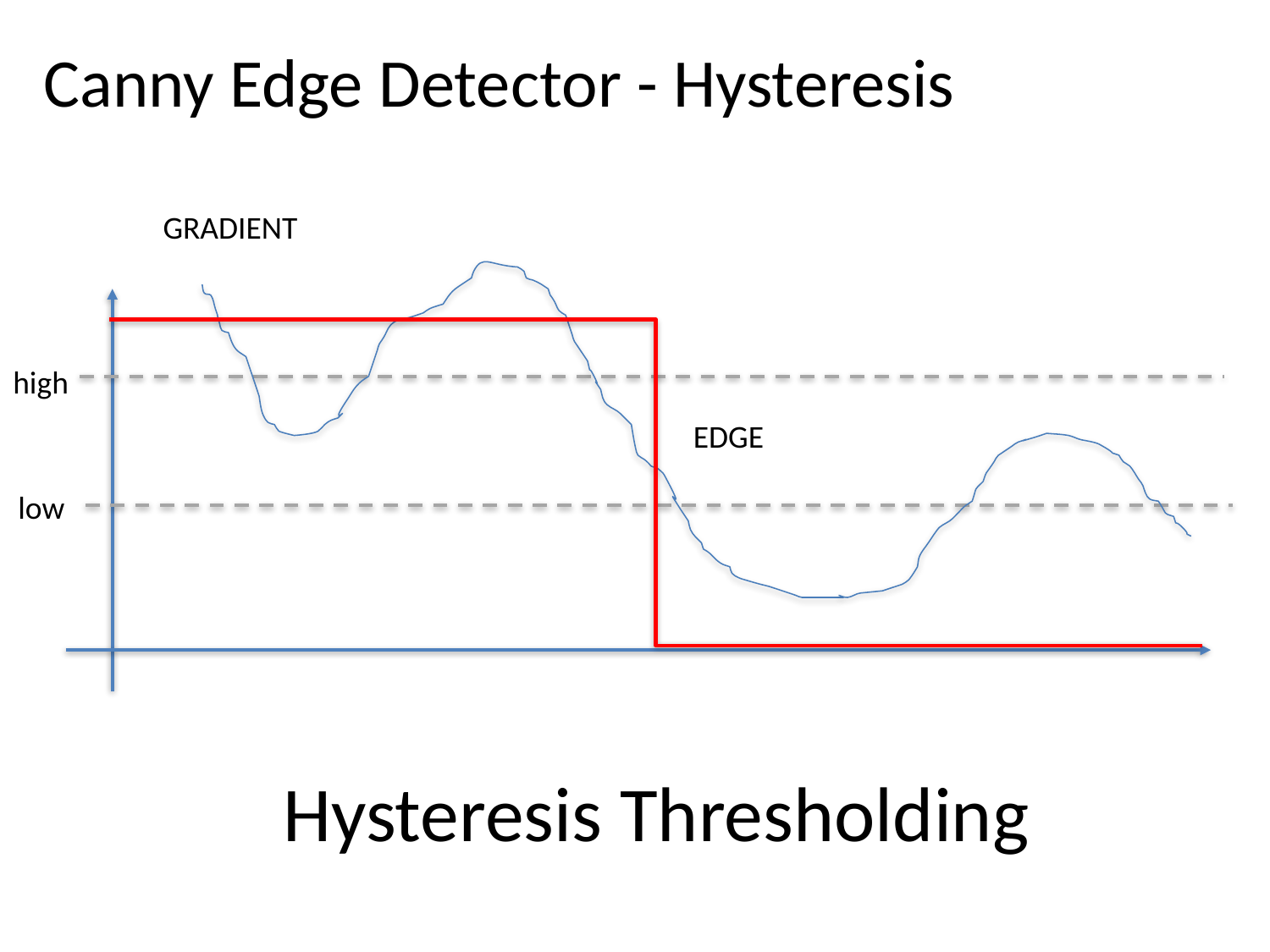

Canny Edge Detector - Hysteresis
GRADIENT

high
EDGE

low
# Hysteresis Thresholding